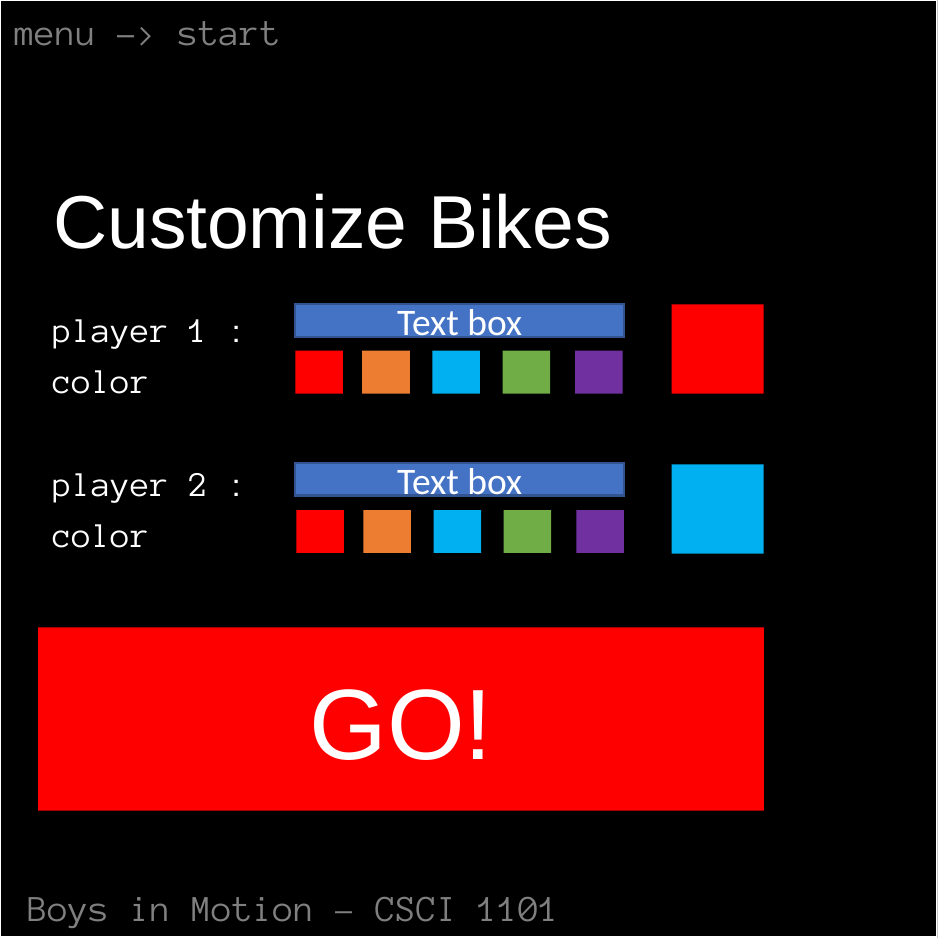

menu -> start
# Customize Bikes
player 1 :
color

player 2 :
color

Text box

Text box

GO!
Boys in Motion – CSCI 1101